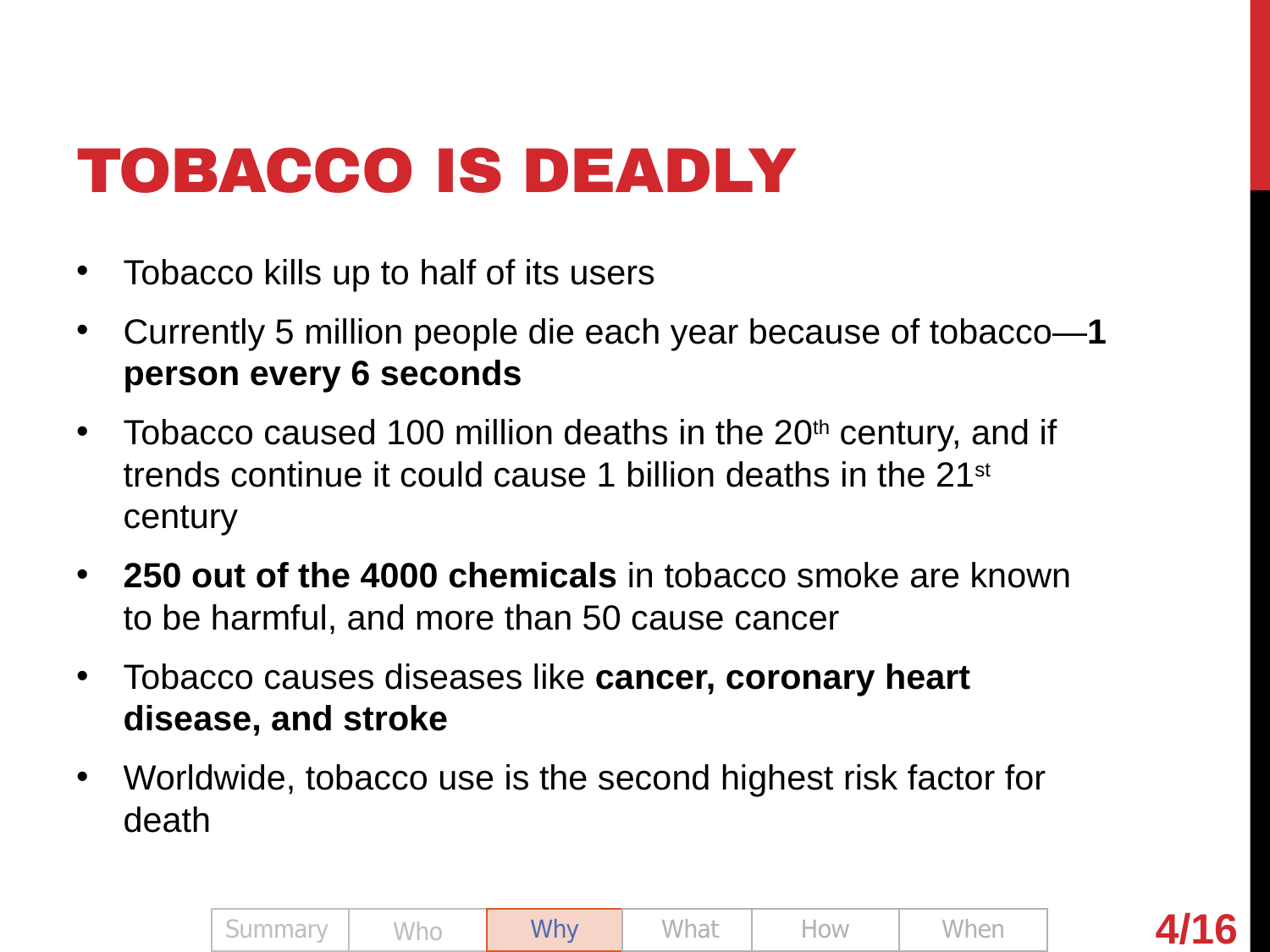

# Tobacco is deadly
Tobacco kills up to half of its users
Currently 5 million people die each year because of tobacco—1 person every 6 seconds
Tobacco caused 100 million deaths in the 20th century, and if trends continue it could cause 1 billion deaths in the 21st century
250 out of the 4000 chemicals in tobacco smoke are known to be harmful, and more than 50 cause cancer
Tobacco causes diseases like cancer, coronary heart disease, and stroke
Worldwide, tobacco use is the second highest risk factor for death
4/16
Summary
Who
Why
What
How
When